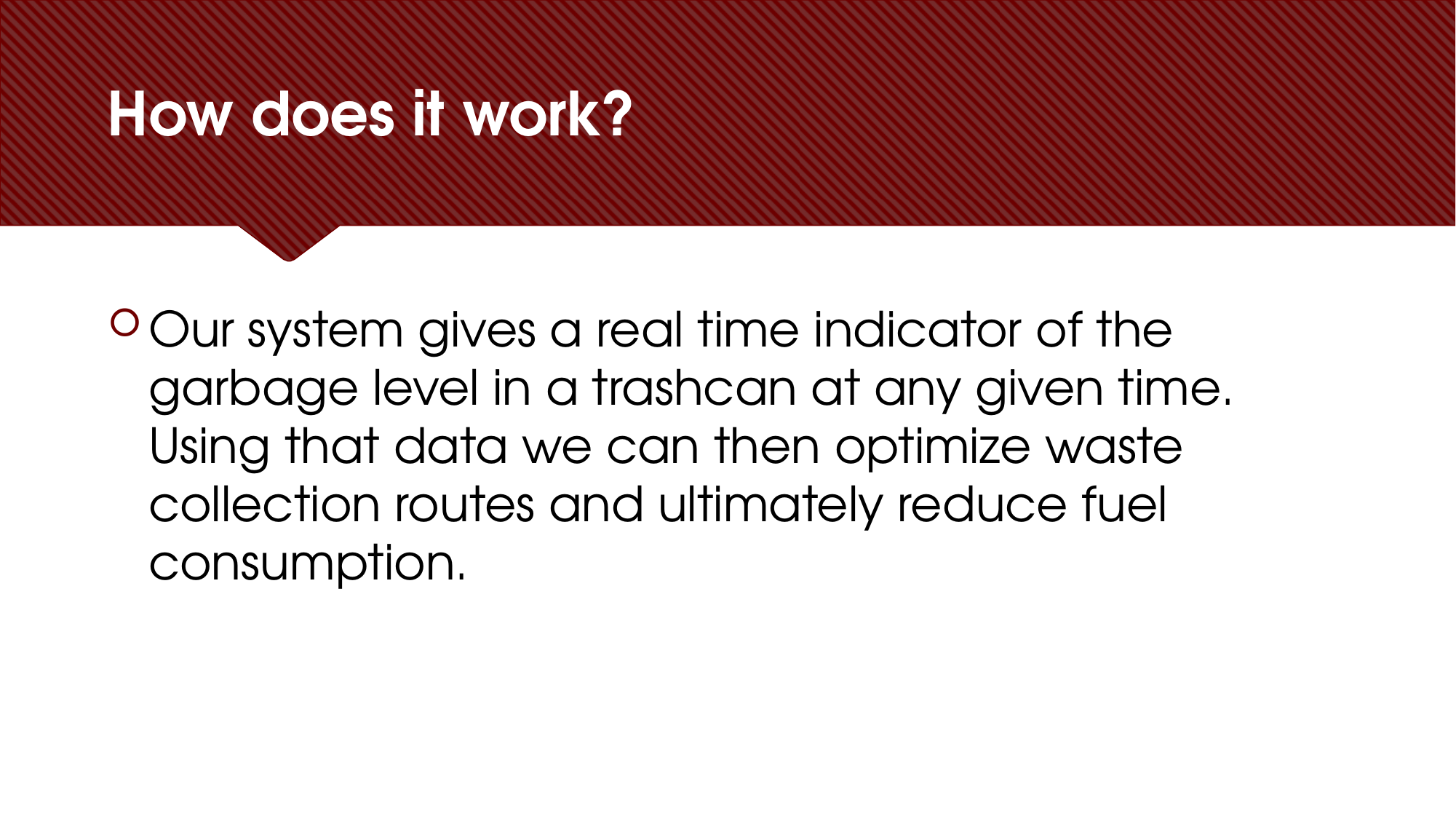

# How does it work?
Our system gives a real time indicator of the garbage level in a trashcan at any given time. Using that data we can then optimize waste collection routes and ultimately reduce fuel consumption.